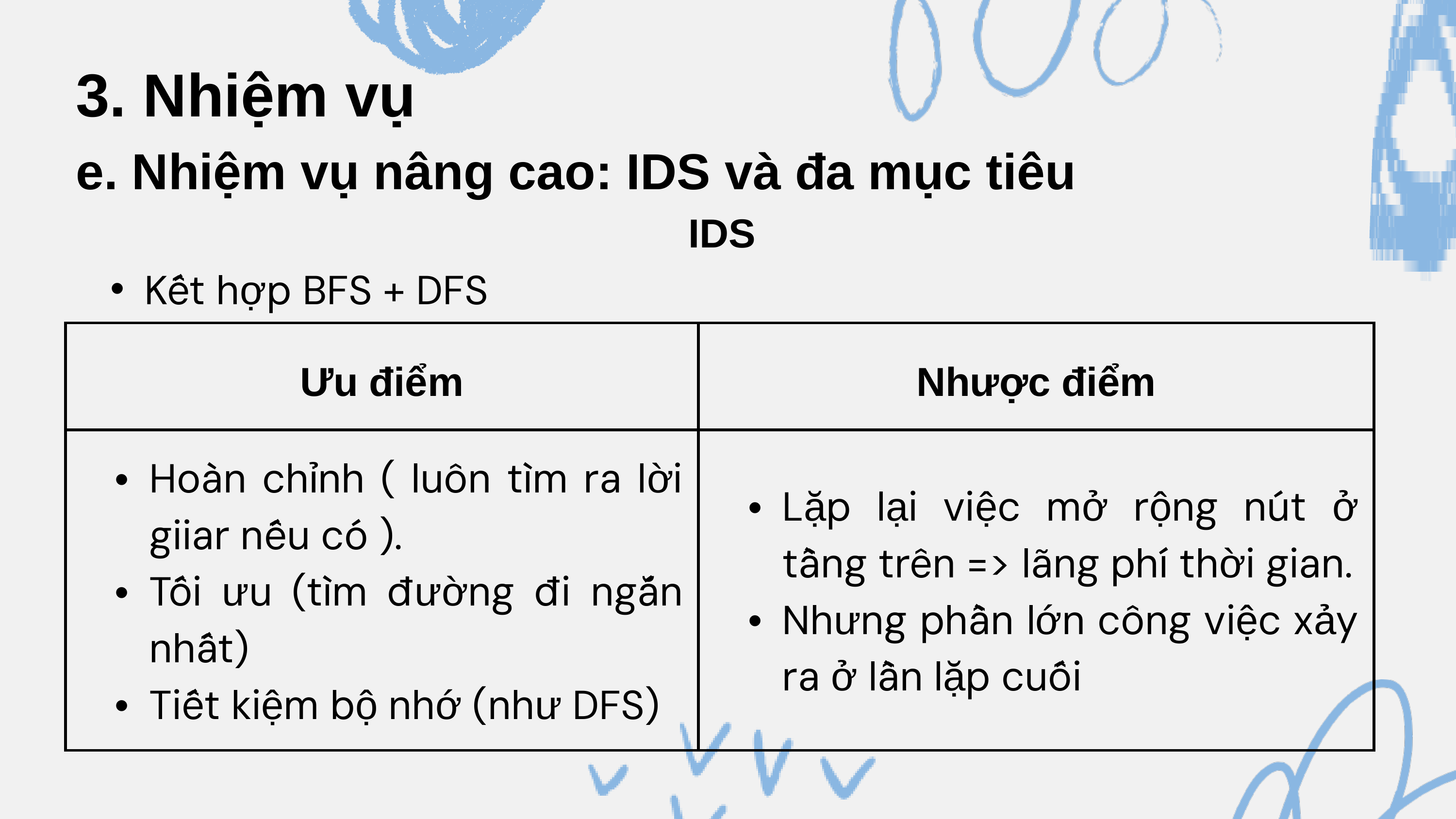

3. Nhiệm vụ
e. Nhiệm vụ nâng cao: IDS và đa mục tiêu
IDS
Kết hợp BFS + DFS

| Ưu điểm | Nhược điểm |
| --- | --- |
| Hoàn chỉnh ( luôn tìm ra lời giiar nếu có ). Tối ưu (tìm đường đi ngắn nhất) Tiết kiệm bộ nhớ (như DFS) | Lặp lại việc mở rộng nút ở tầng trên => lãng phí thời gian. Nhưng phần lớn công việc xảy ra ở lần lặp cuối |